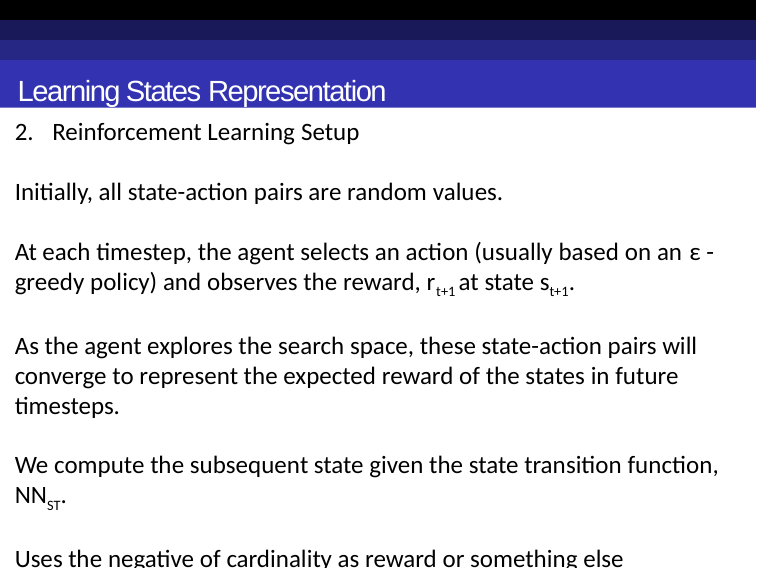

Learning States Representation
Reinforcement Learning Setup

Initially, all state-action pairs are random values.

At each timestep, the agent selects an action (usually based on an ε -greedy policy) and observes the reward, rt+1 at state st+1.

As the agent explores the search space, these state-action pairs will converge to represent the expected reward of the states in future timesteps.

We compute the subsequent state given the state transition function, NNST.

Uses the negative of cardinality as reward or something else